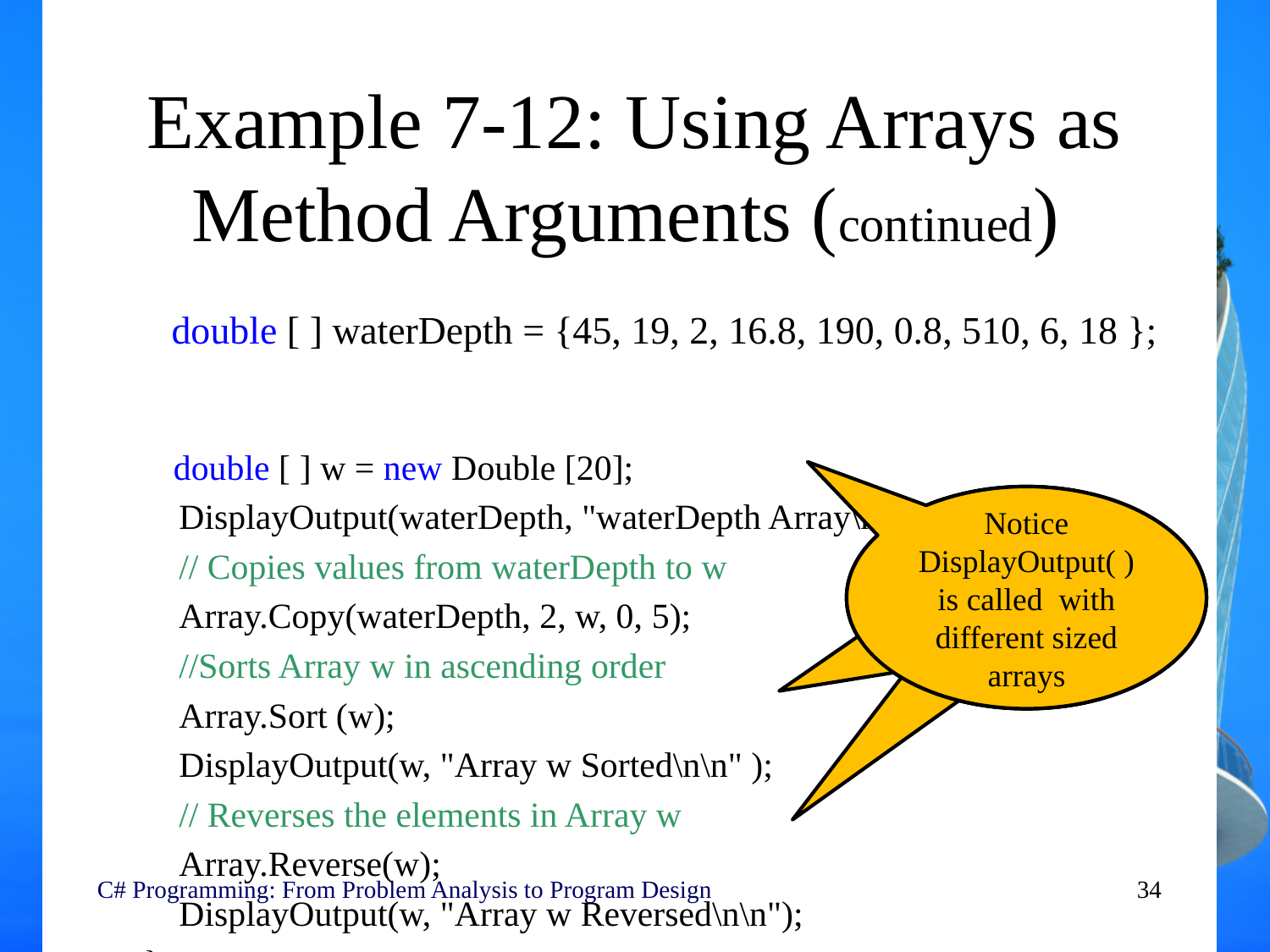

# Example 7-12: Using Arrays as Method Arguments (continued)
double [ ] waterDepth = {45, 19, 2, 16.8, 190, 0.8, 510, 6, 18 };
	  double [ ] w = new Double [20];
        DisplayOutput(waterDepth, "waterDepth Array\n\n" );
        // Copies values from waterDepth to w
        Array.Copy(waterDepth, 2, w, 0, 5);
        //Sorts Array w in ascending order
        Array.Sort (w);
        DisplayOutput(w, "Array w Sorted\n\n" );
        // Reverses the elements in Array w
        Array.Reverse(w);
        DisplayOutput(w, "Array w Reversed\n\n");
    }
Notice DisplayOutput( ) is called  with different sized arrays
Notice DisplayOutput( ) is called  with different sized arrays
Notice DisplayOutput( ) is called  with different sized arrays
C# Programming: From Problem Analysis to Program Design

34